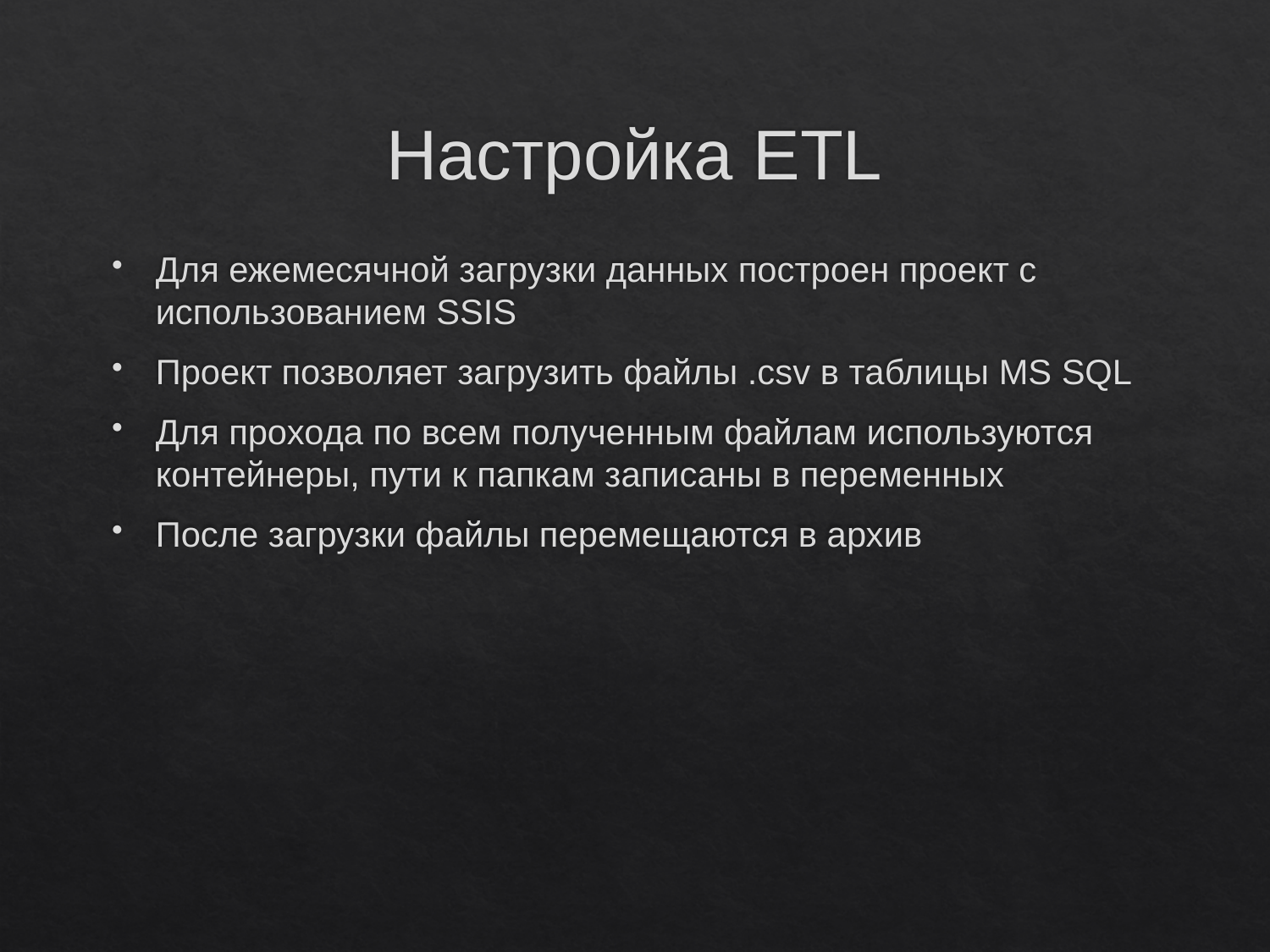

# Настройка ETL
Для ежемесячной загрузки данных построен проект с использованием SSIS
Проект позволяет загрузить файлы .csv в таблицы MS SQL
Для прохода по всем полученным файлам используются контейнеры, пути к папкам записаны в переменных
После загрузки файлы перемещаются в архив